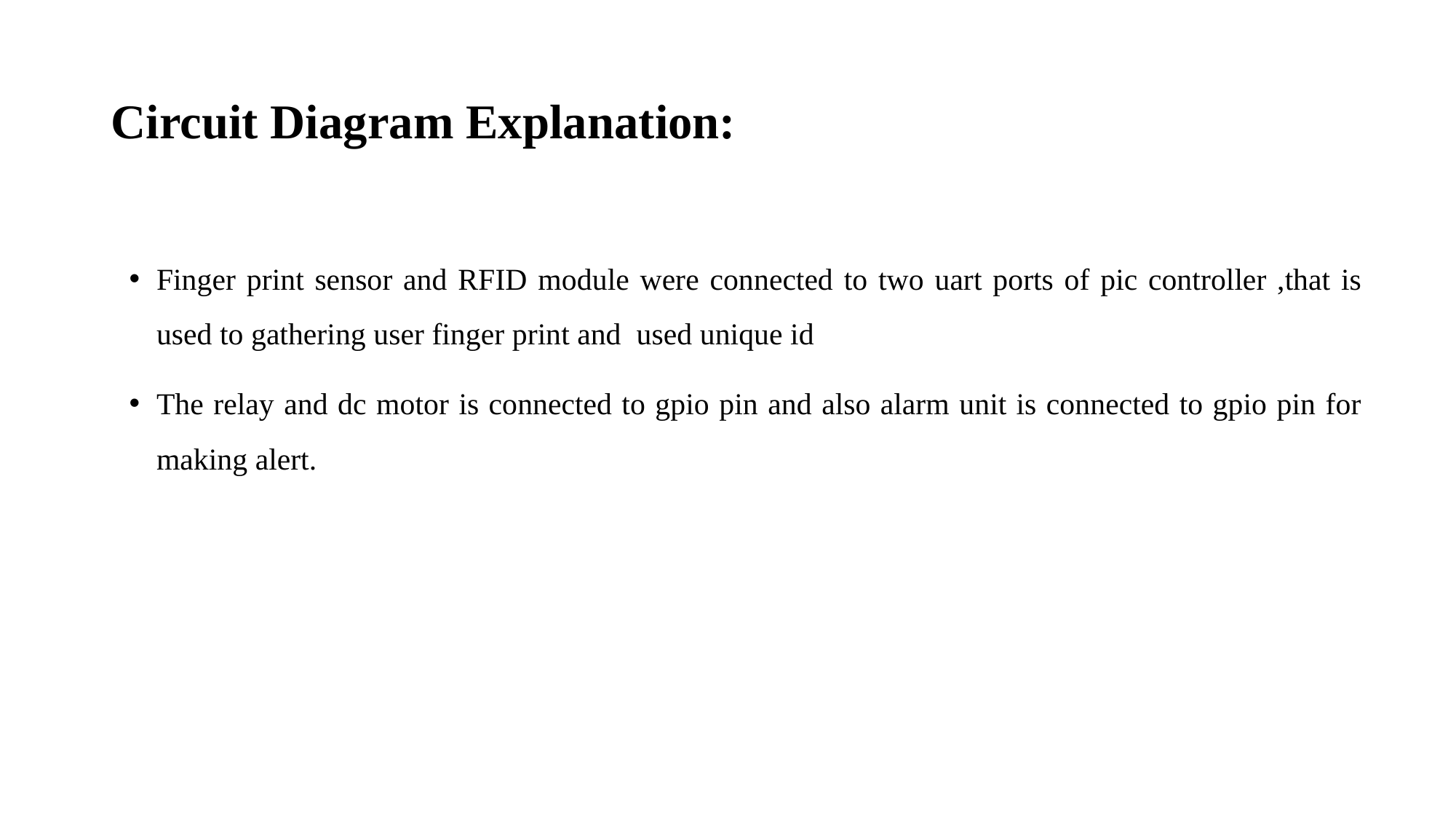

# Circuit Diagram Explanation:

Finger print sensor and RFID module were connected to two uart ports of pic controller ,that is used to gathering user finger print and  used unique id
The relay and dc motor is connected to gpio pin and also alarm unit is connected to gpio pin for making alert.